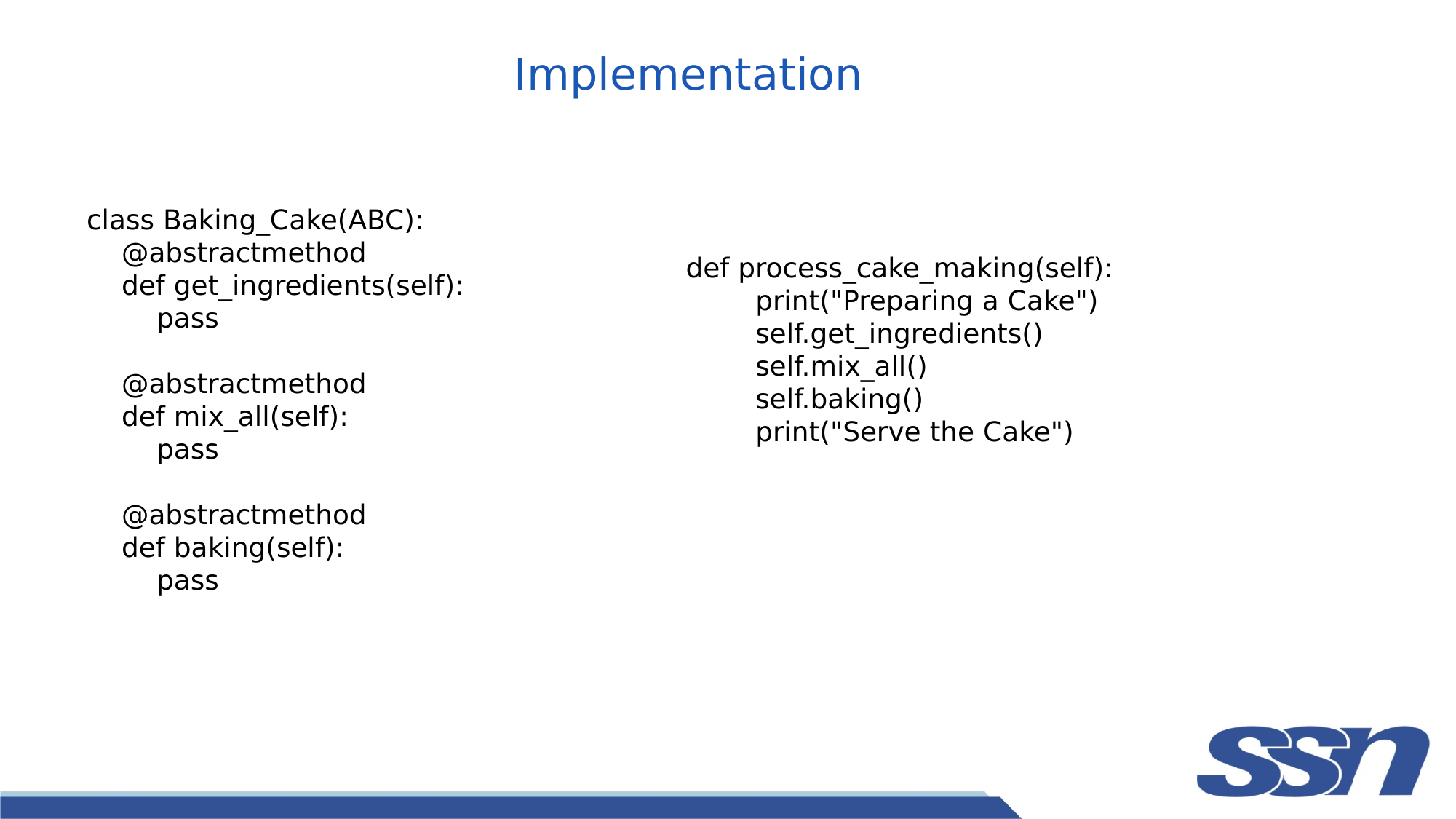

# Implementation
class Baking_Cake(ABC):
    @abstractmethod
    def get_ingredients(self):
        pass

    @abstractmethod
    def mix_all(self):
        pass

    @abstractmethod
    def baking(self):
        pass

def process_cake_making(self):
        print("Preparing a Cake")
        self.get_ingredients()
        self.mix_all()
        self.baking()
        print("Serve the Cake")